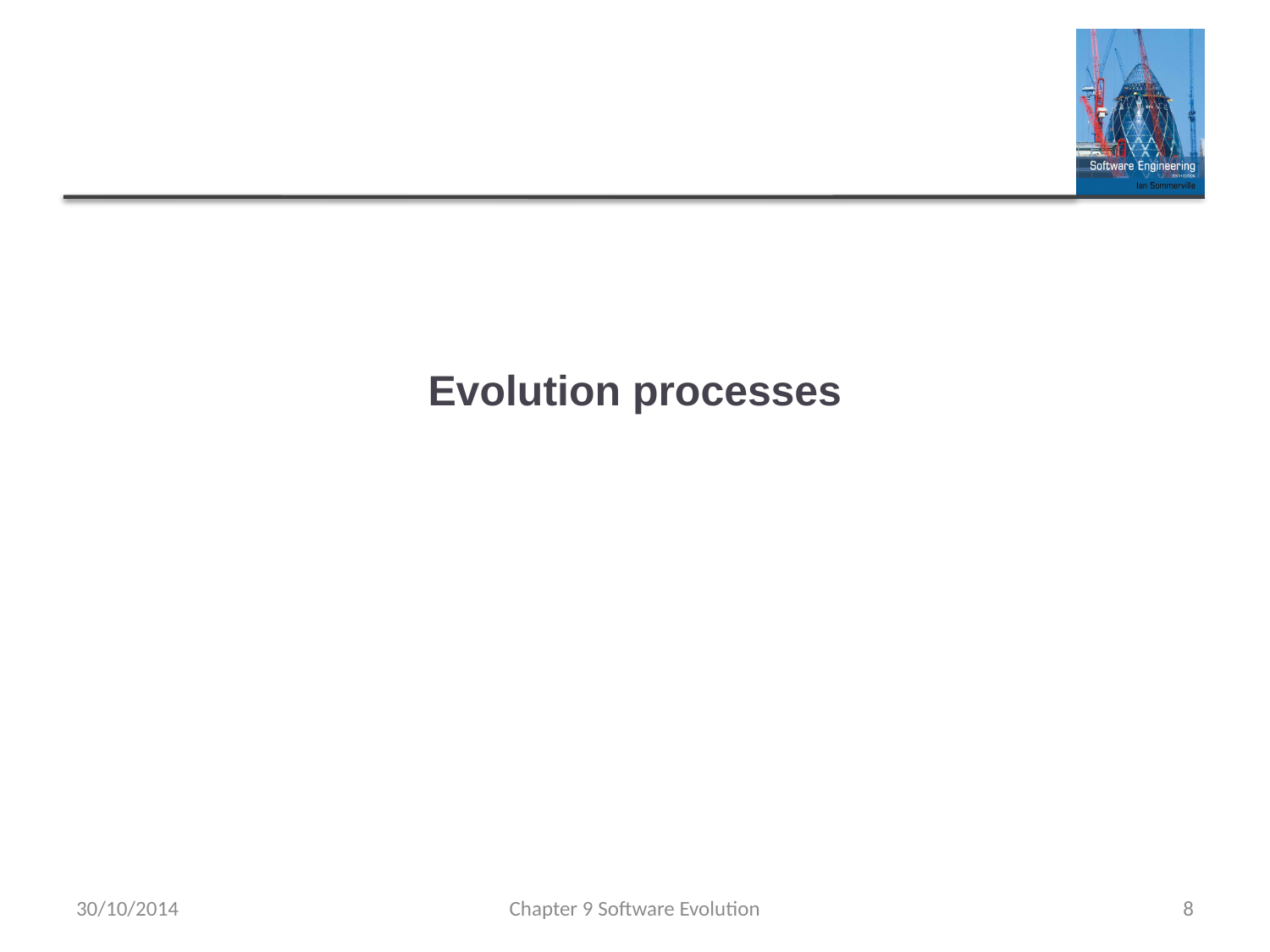

# Evolution processes
30/10/2014
Chapter 9 Software Evolution
8